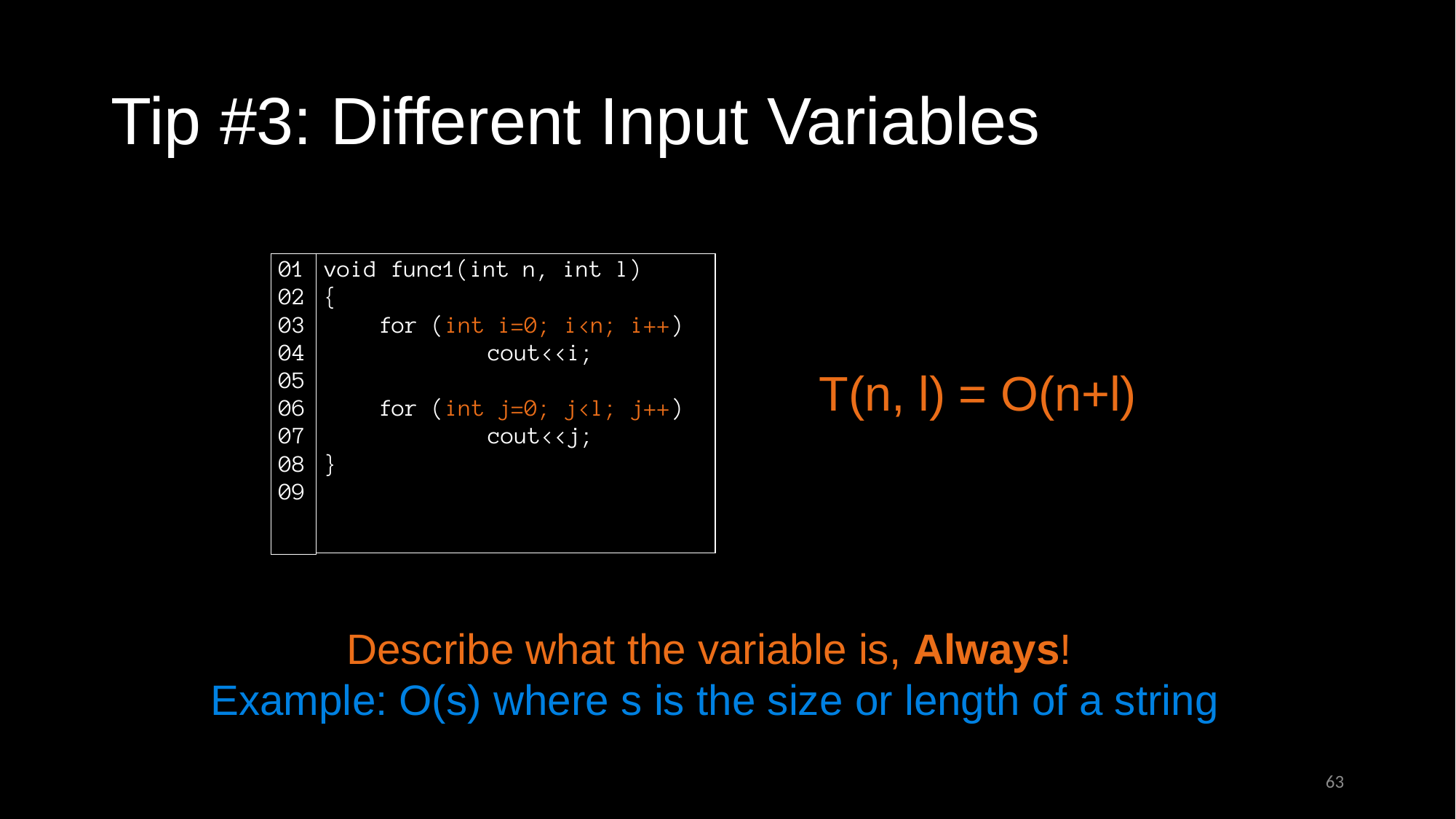

# Tip #3: Different Input Variables
| 01 02 03 04 05 06 07 08 09 |
| --- |
| void func1(int n, int l) { for (int i=0; i<n; i++) cout<<i; for (int j=0; j<l; j++) cout<<j; } |
| --- |
https://www.loom.com/share/336adfe079264fdfaf32726b45eec8cf
T(n, l) = O(n+l)
Describe what the variable is, Always!
Example: O(s) where s is the size or length of a string
63